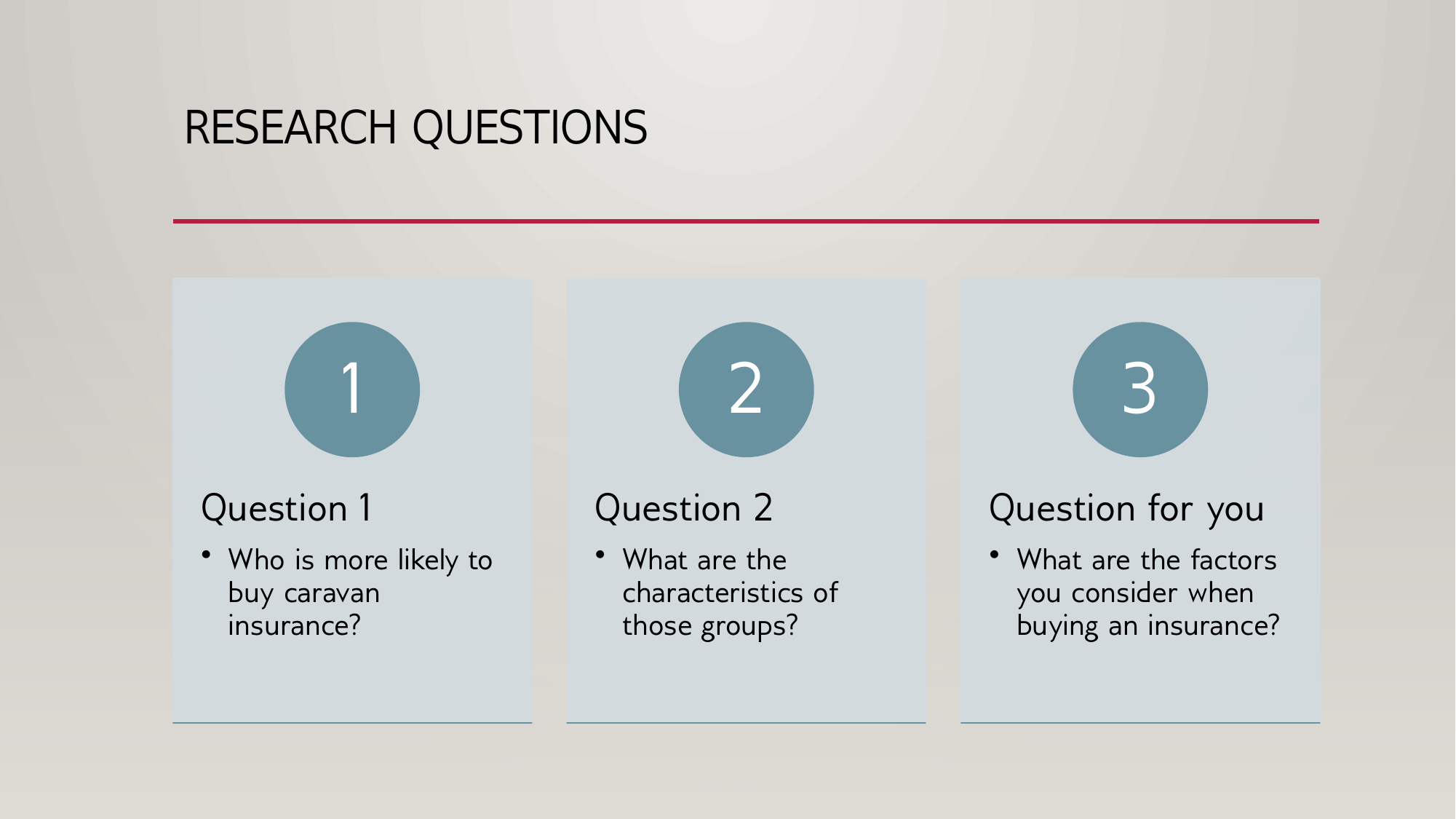

# RESEARCH QUESTIONS

Question 1
Who is more likely to buy caravan insurance?
1
Question 2
What are the characteristics of those groups?
2
Question for you
What are the factors you consider when buying an insurance?
3